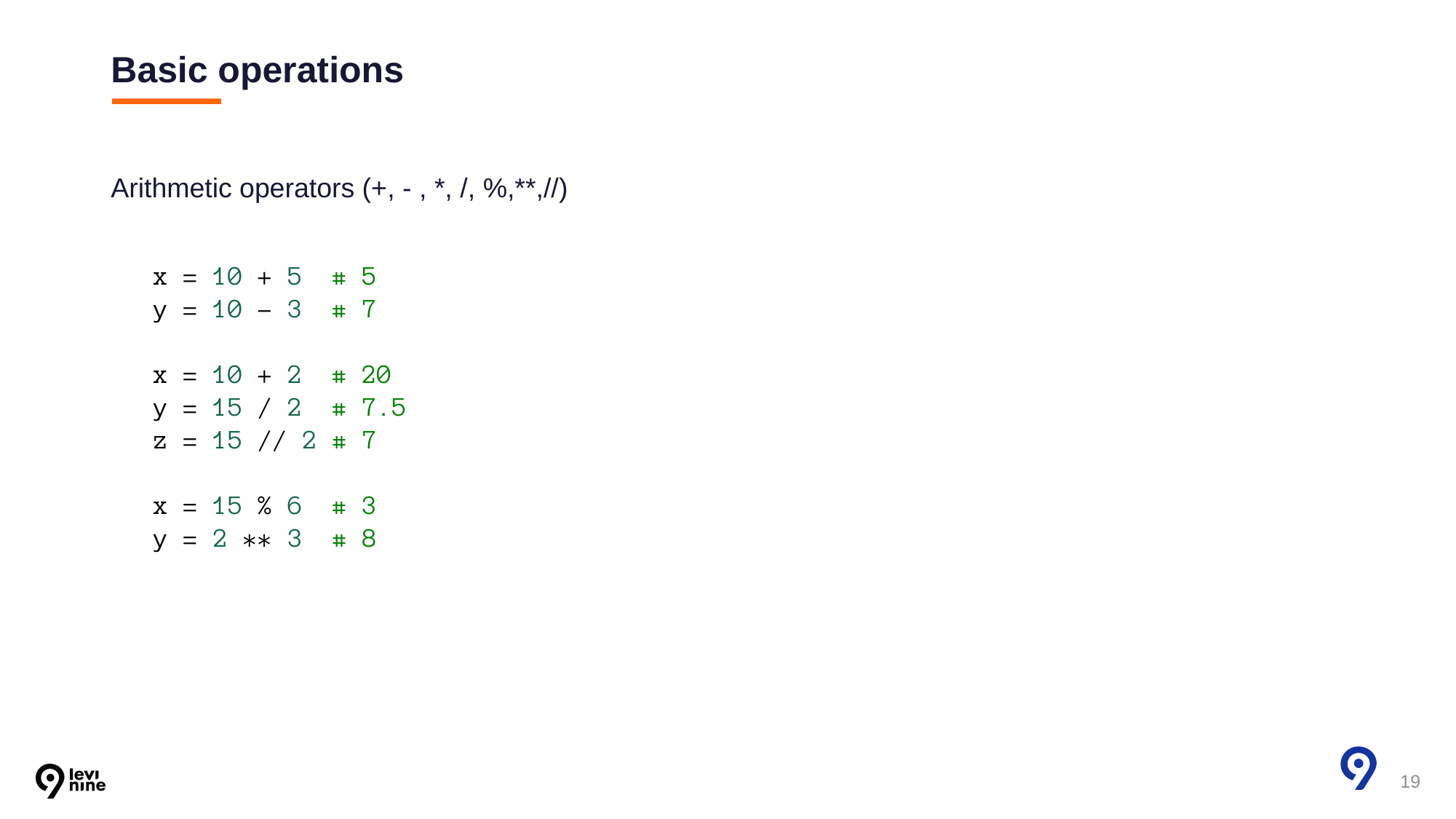

# Basic operations
Arithmetic operators (+, - , *, /, %,**,//)

x = 10 + 5  # 5
y = 10 - 3  # 7
x = 10 + 2  # 20
y = 15 / 2  # 7.5
z = 15 // 2 # 7
x = 15 % 6  # 3
y = 2 ** 3  # 8

19